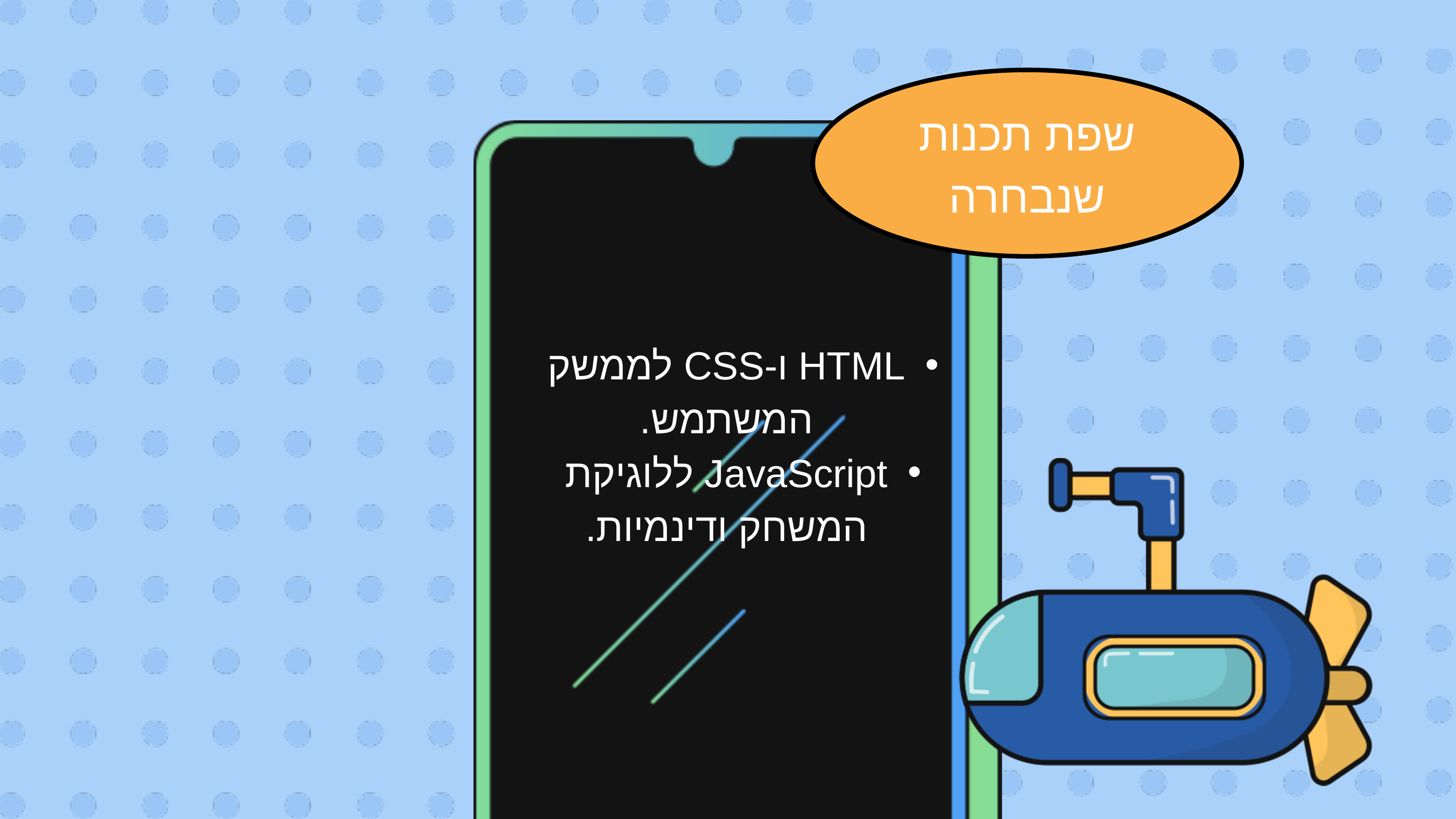

שפת תכנות שנבחרה

HTML ו-CSS לממשק המשתמש.
JavaScript ללוגיקת המשחק ודינמיות.